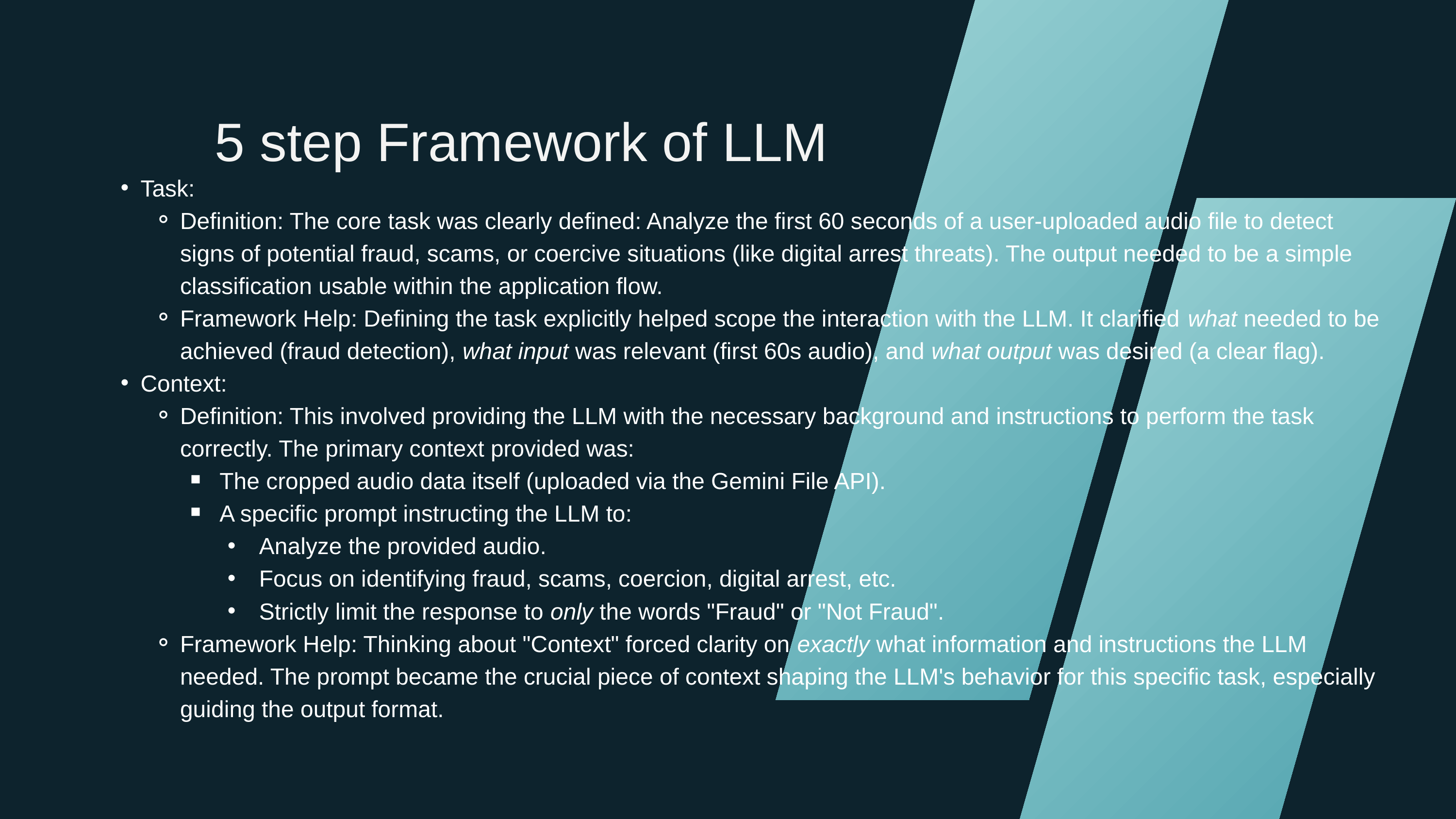

5 step Framework of LLM
Task:
Definition: The core task was clearly defined: Analyze the first 60 seconds of a user-uploaded audio file to detect signs of potential fraud, scams, or coercive situations (like digital arrest threats). The output needed to be a simple classification usable within the application flow.
Framework Help: Defining the task explicitly helped scope the interaction with the LLM. It clarified what needed to be achieved (fraud detection), what input was relevant (first 60s audio), and what output was desired (a clear flag).
Context:
Definition: This involved providing the LLM with the necessary background and instructions to perform the task correctly. The primary context provided was:
The cropped audio data itself (uploaded via the Gemini File API).
A specific prompt instructing the LLM to:
Analyze the provided audio.
Focus on identifying fraud, scams, coercion, digital arrest, etc.
Strictly limit the response to only the words "Fraud" or "Not Fraud".
Framework Help: Thinking about "Context" forced clarity on exactly what information and instructions the LLM needed. The prompt became the crucial piece of context shaping the LLM's behavior for this specific task, especially guiding the output format.